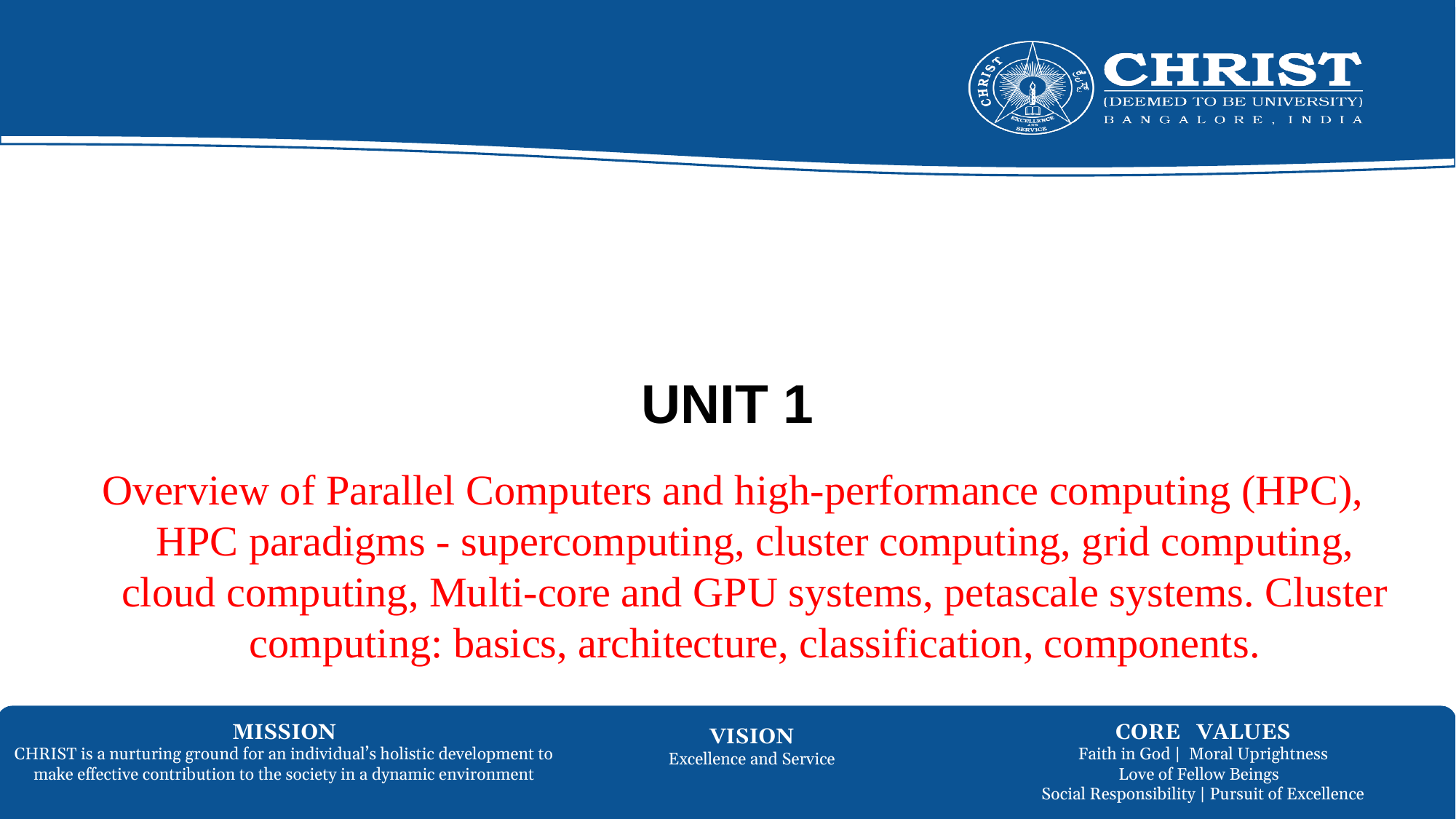

# UNIT 1
Overview of Parallel Computers and high-performance computing (HPC), HPC paradigms - supercomputing, cluster computing, grid computing, cloud computing, Multi-core and GPU systems, petascale systems. Cluster computing: basics, architecture, classification, components.